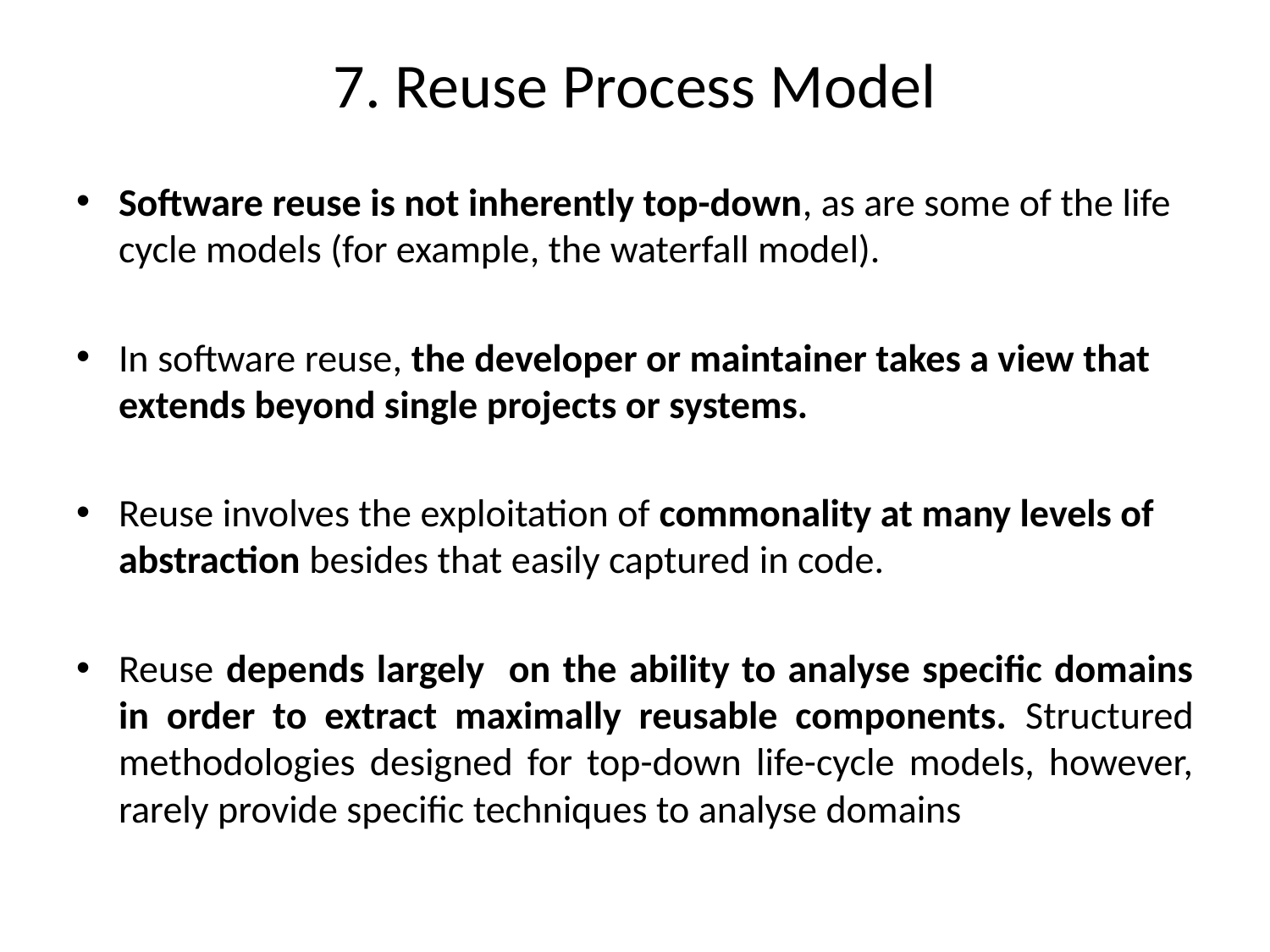

# 7. Reuse Process Model

Software reuse is not inherently top-down, as are some of the life cycle models (for example, the waterfall model).

In software reuse, the developer or maintainer takes a view that extends beyond single projects or systems.

Reuse involves the exploitation of commonality at many levels of abstraction besides that easily captured in code.

Reuse depends largely  on the ability to analyse specific domains in order to extract maximally reusable components. Structured methodologies designed for top-down life-cycle models, however, rarely provide specific techniques to analyse domains